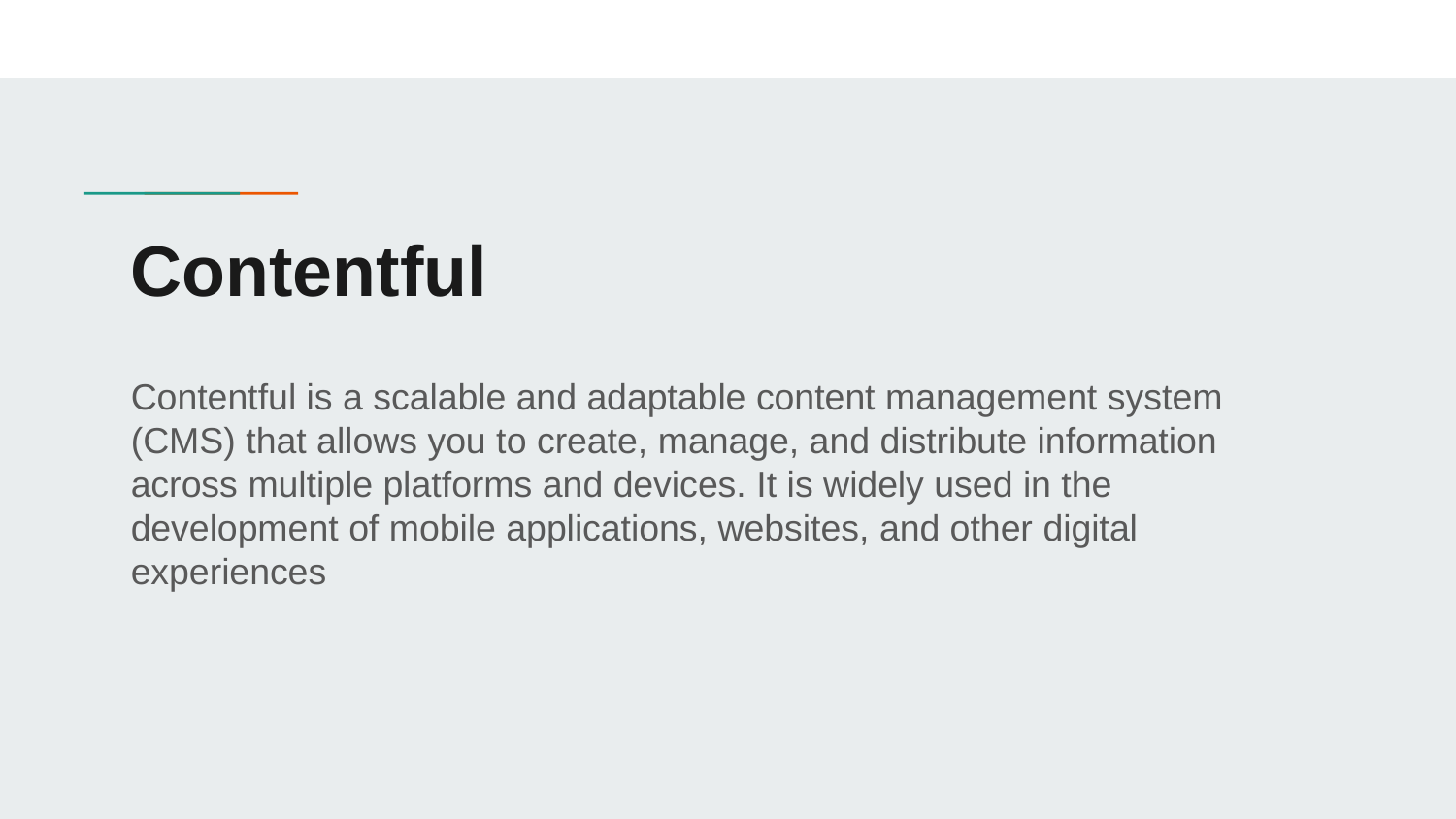

# Contentful
Contentful is a scalable and adaptable content management system (CMS) that allows you to create, manage, and distribute information across multiple platforms and devices. It is widely used in the development of mobile applications, websites, and other digital experiences